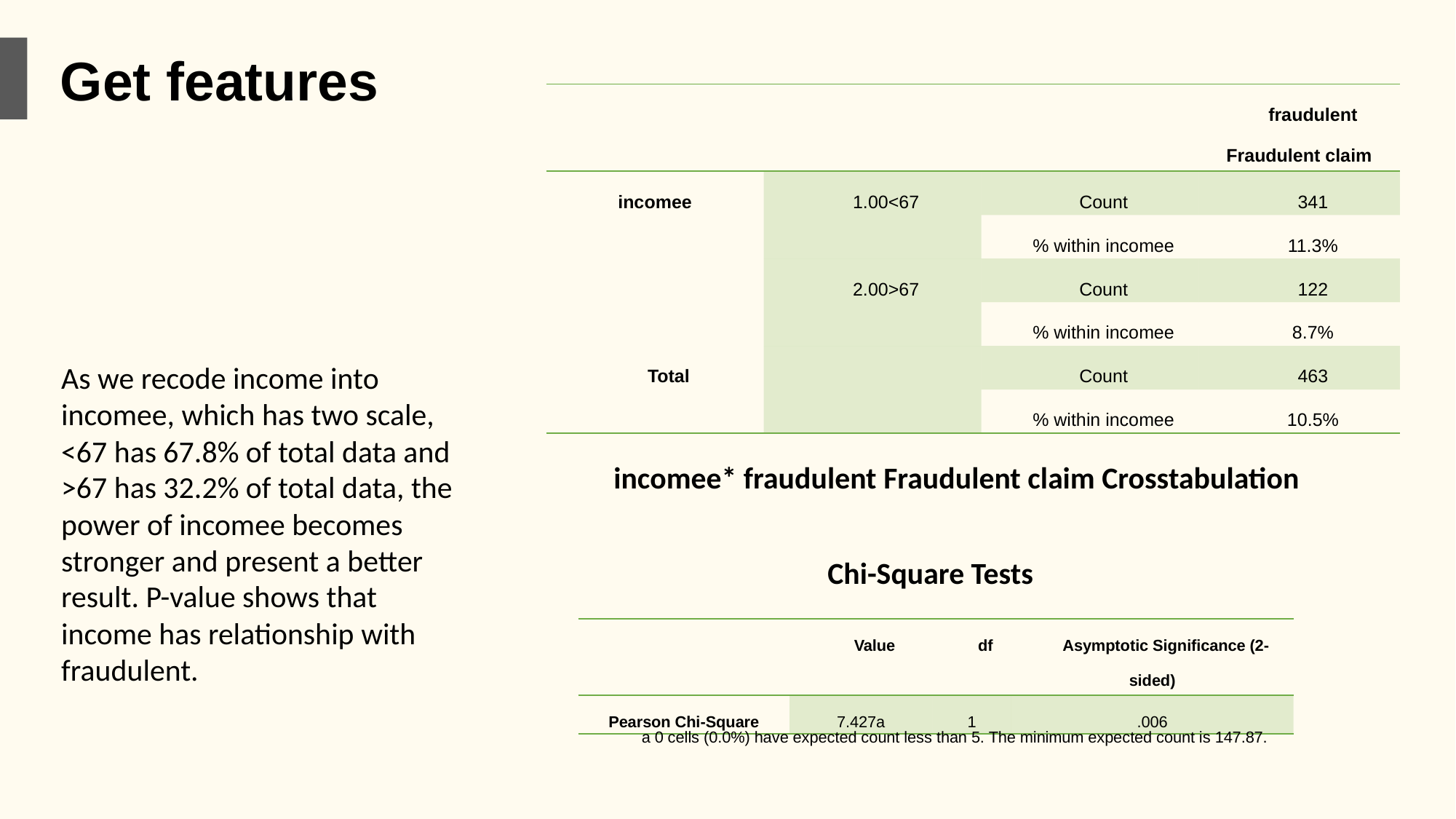

Get features
|  |  |  | fraudulent Fraudulent claim |
| --- | --- | --- | --- |
| incomee | 1.00<67 | Count | 341 |
|  |  | % within incomee | 11.3% |
|  | 2.00>67 | Count | 122 |
|  |  | % within incomee | 8.7% |
| Total |  | Count | 463 |
|  |  | % within incomee | 10.5% |
As we recode income into incomee, which has two scale, <67 has 67.8% of total data and >67 has 32.2% of total data, the power of incomee becomes stronger and present a better result. P-value shows that income has relationship with fraudulent.
incomee* fraudulent Fraudulent claim Crosstabulation
Chi-Square Tests
|  | Value | df | Asymptotic Significance (2-sided) |
| --- | --- | --- | --- |
| Pearson Chi-Square | 7.427a | 1 | .006 |
a 0 cells (0.0%) have expected count less than 5. The minimum expected count is 147.87.